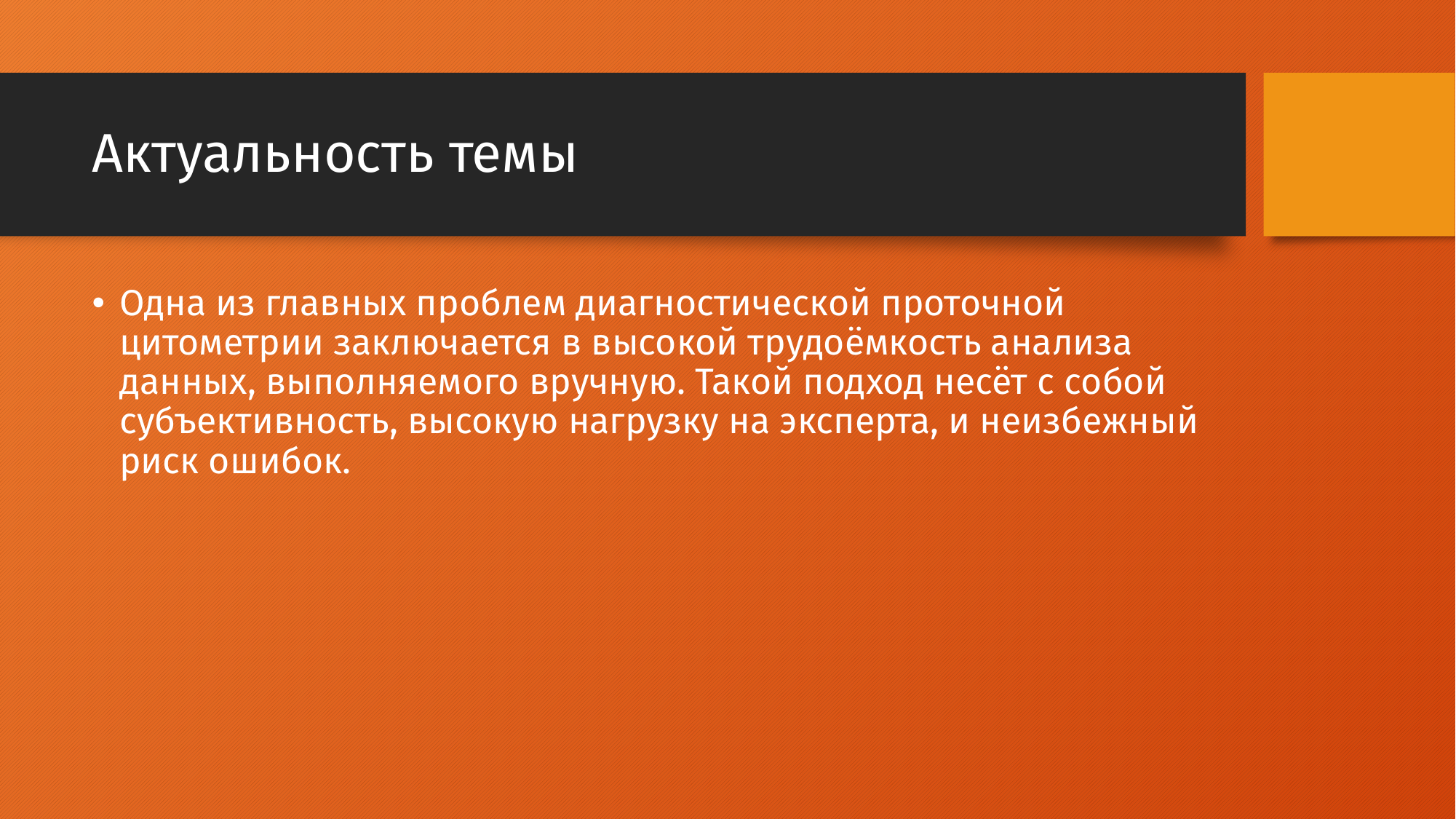

# Актуальность темы
Одна из главных проблем диагностической проточной цитометрии заключается в высокой трудоёмкость анализа данных, выполняемого вручную. Такой подход несёт с собой субъективность, высокую нагрузку на эксперта, и неизбежный риск ошибок.